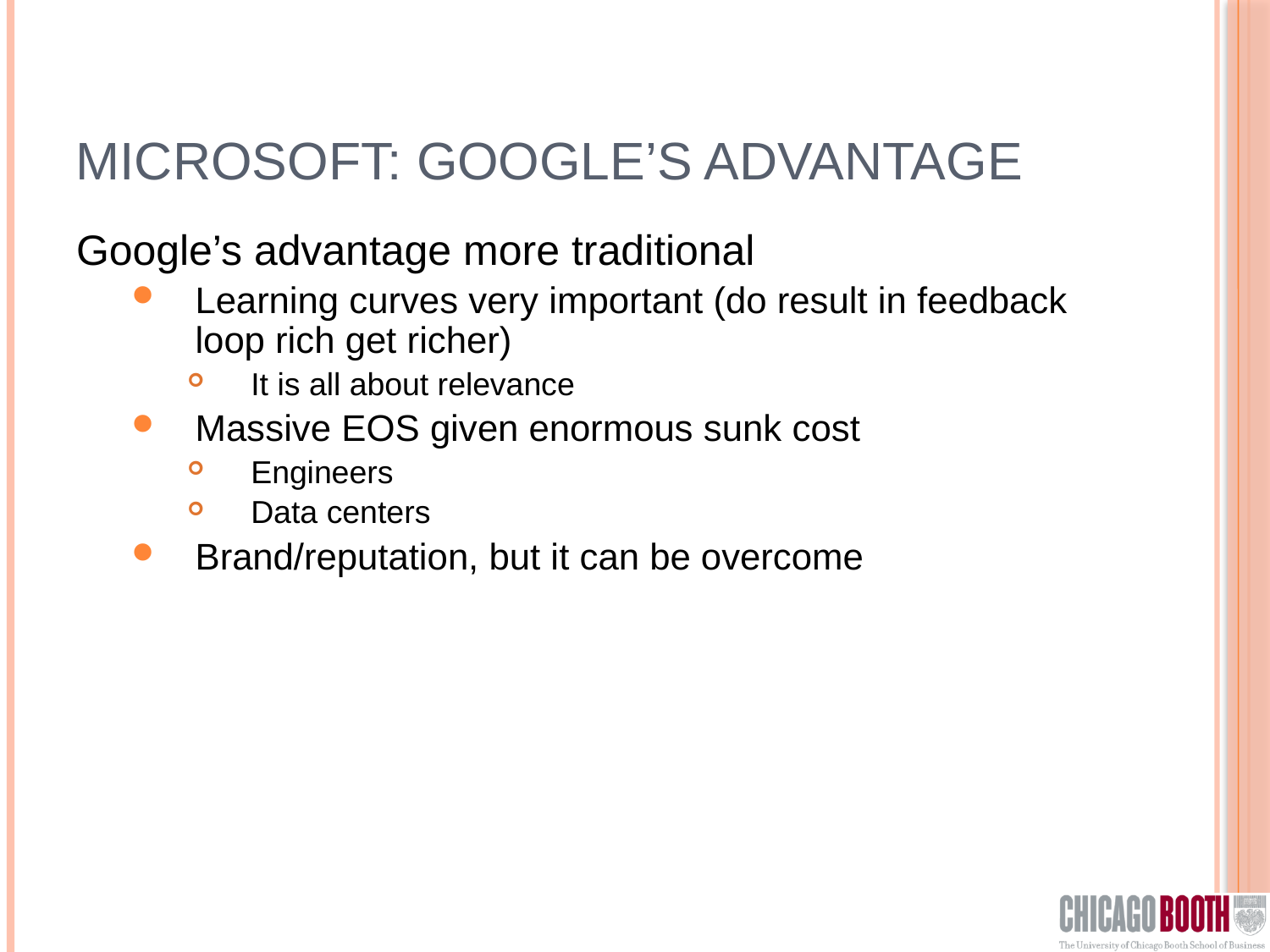

# Microsoft: Google’s advantage
Google’s advantage more traditional
Learning curves very important (do result in feedback loop rich get richer)
It is all about relevance
Massive EOS given enormous sunk cost
Engineers
Data centers
Brand/reputation, but it can be overcome